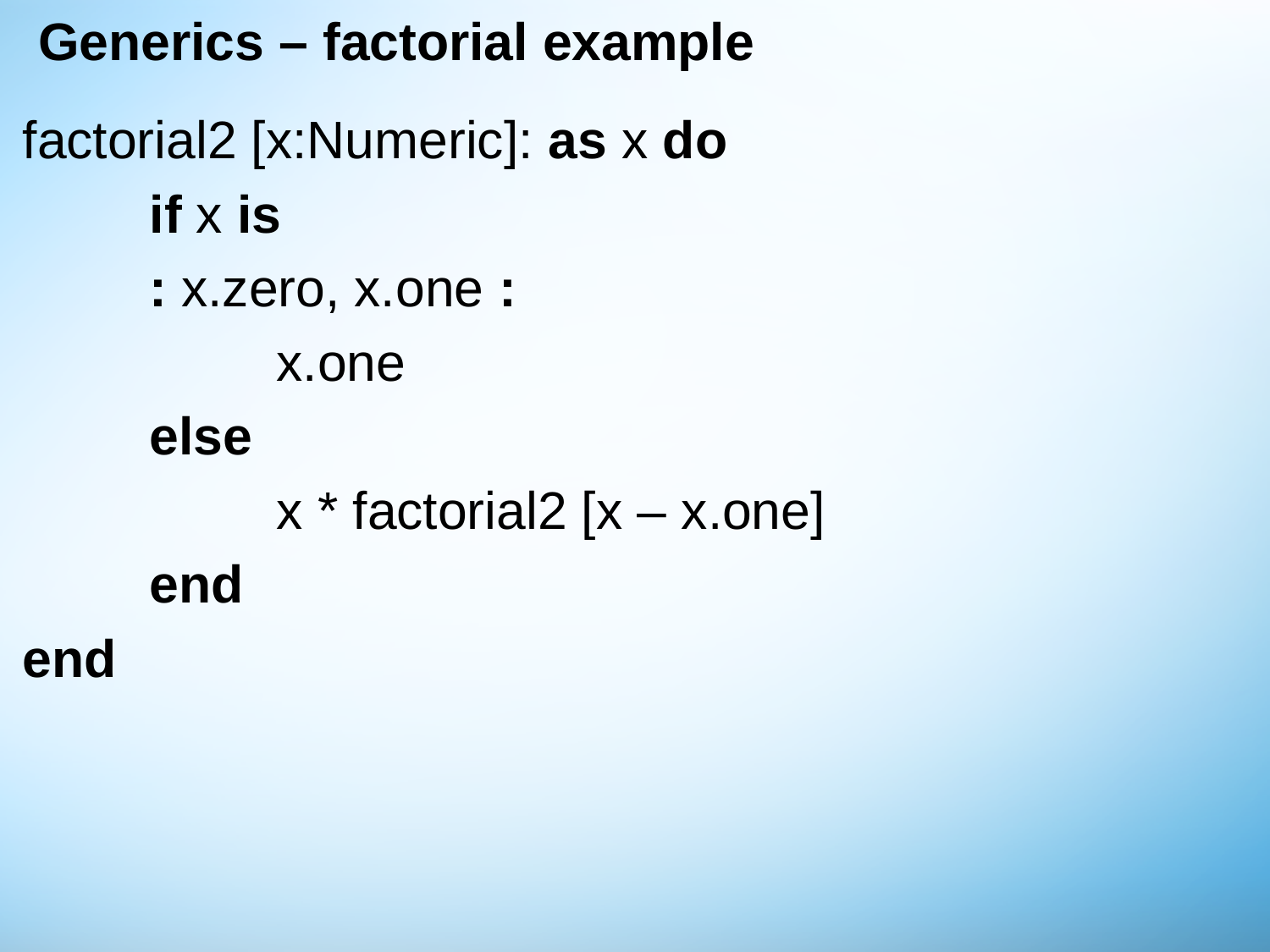

# Generics – factorial example
factorial2 [x:Numeric]: as x do
	if x is
	: x.zero, x.one :
		x.one
	else
		x * factorial2 [x – x.one]
	end
end